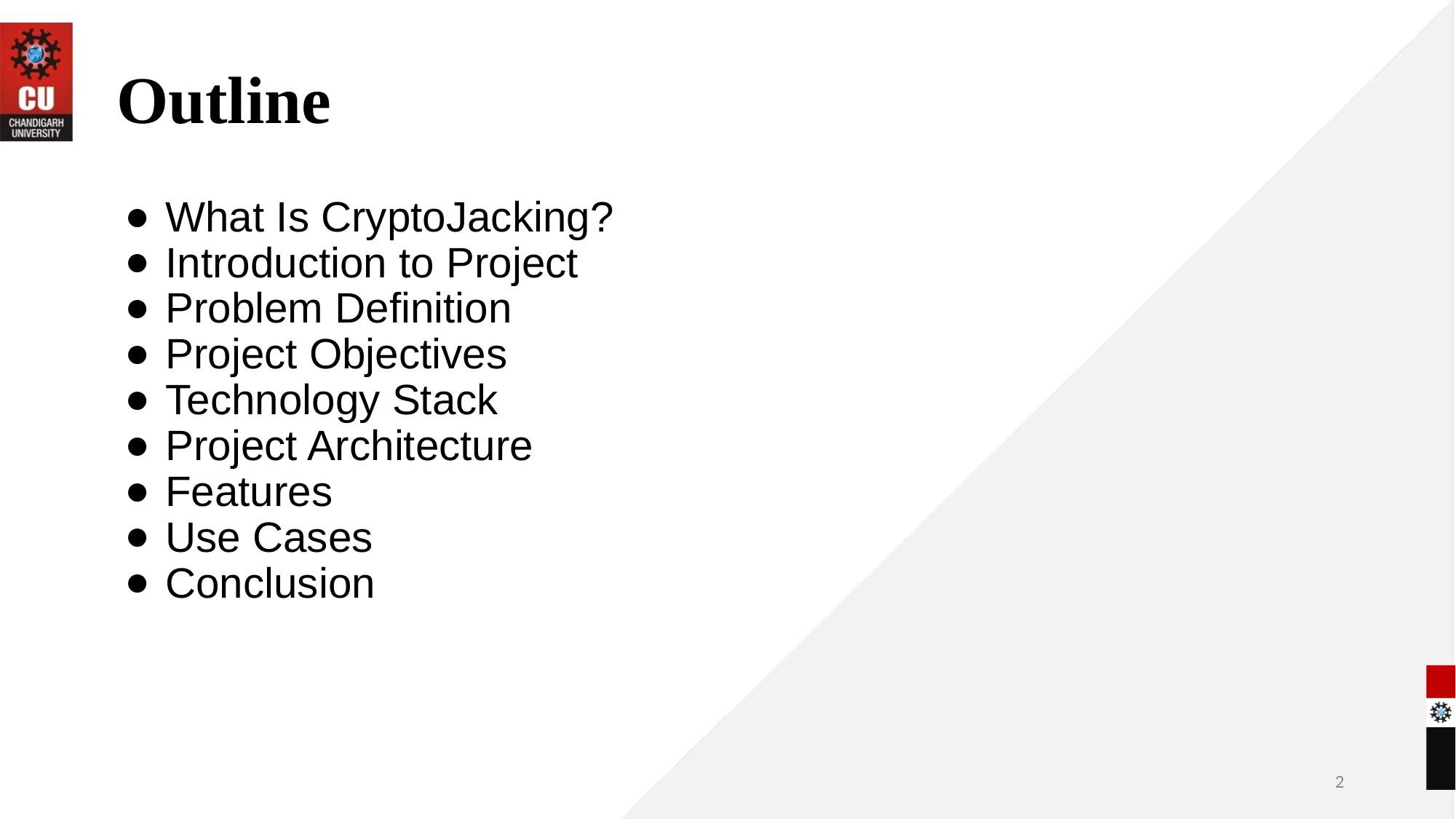

# Outline
What Is CryptoJacking?
Introduction to Project
Problem Definition
Project Objectives
Technology Stack
Project Architecture
Features
Use Cases
Conclusion

2